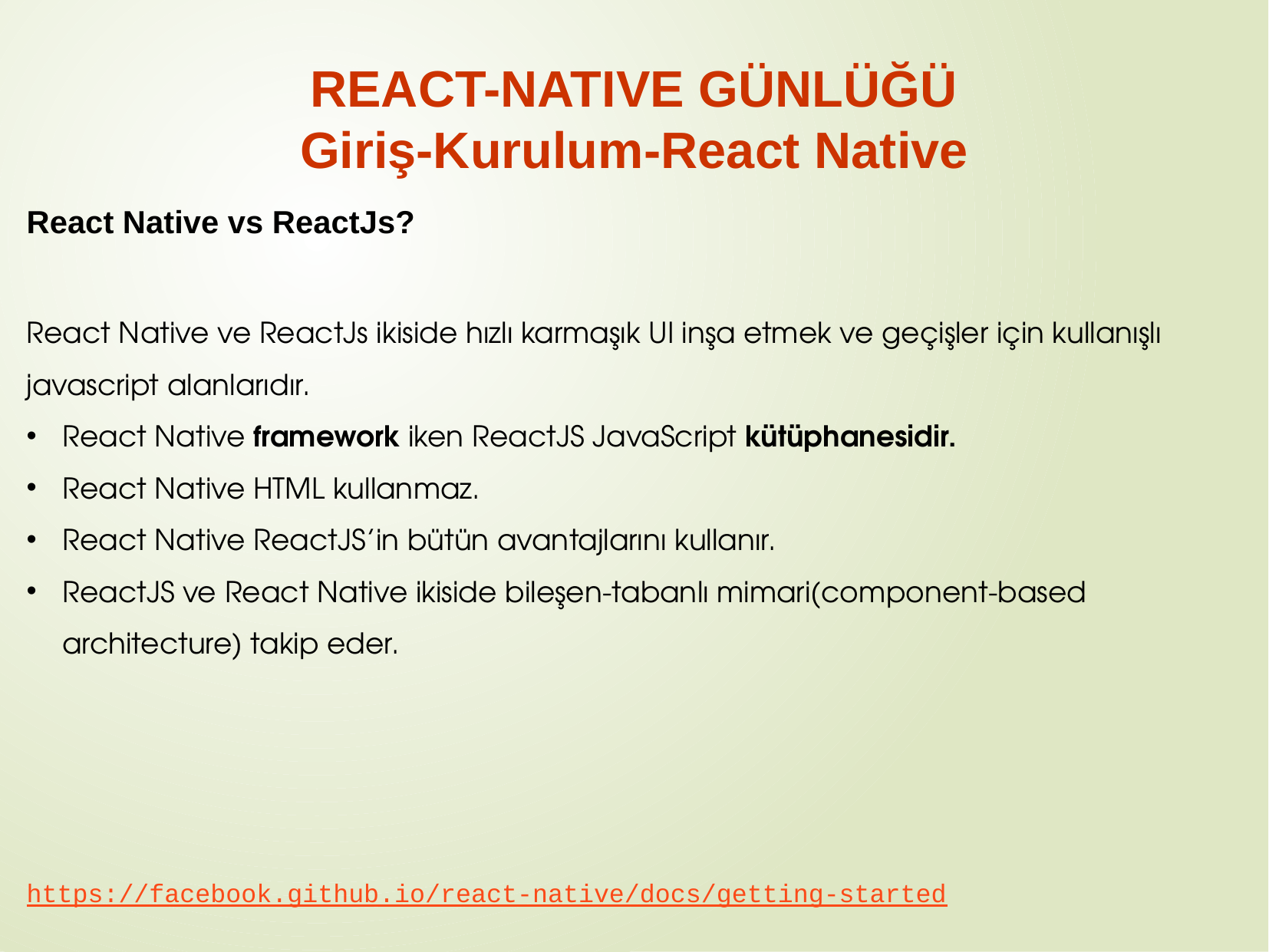

REACT-NATIVE GÜNLÜĞÜ
Giriş-Kurulum-React Native
React Native vs ReactJs?

React Native ve ReactJs ikiside hızlı karmaşık UI inşa etmek ve geçişler için kullanışlı javascript alanlarıdır.
React Native framework iken ReactJS JavaScript kütüphanesidir.
React Native HTML kullanmaz.
React Native ReactJS’in bütün avantajlarını kullanır.
ReactJS ve React Native ikiside bileşen-tabanlı mimari(component-based architecture) takip eder.

https://facebook.github.io/react-native/docs/getting-started